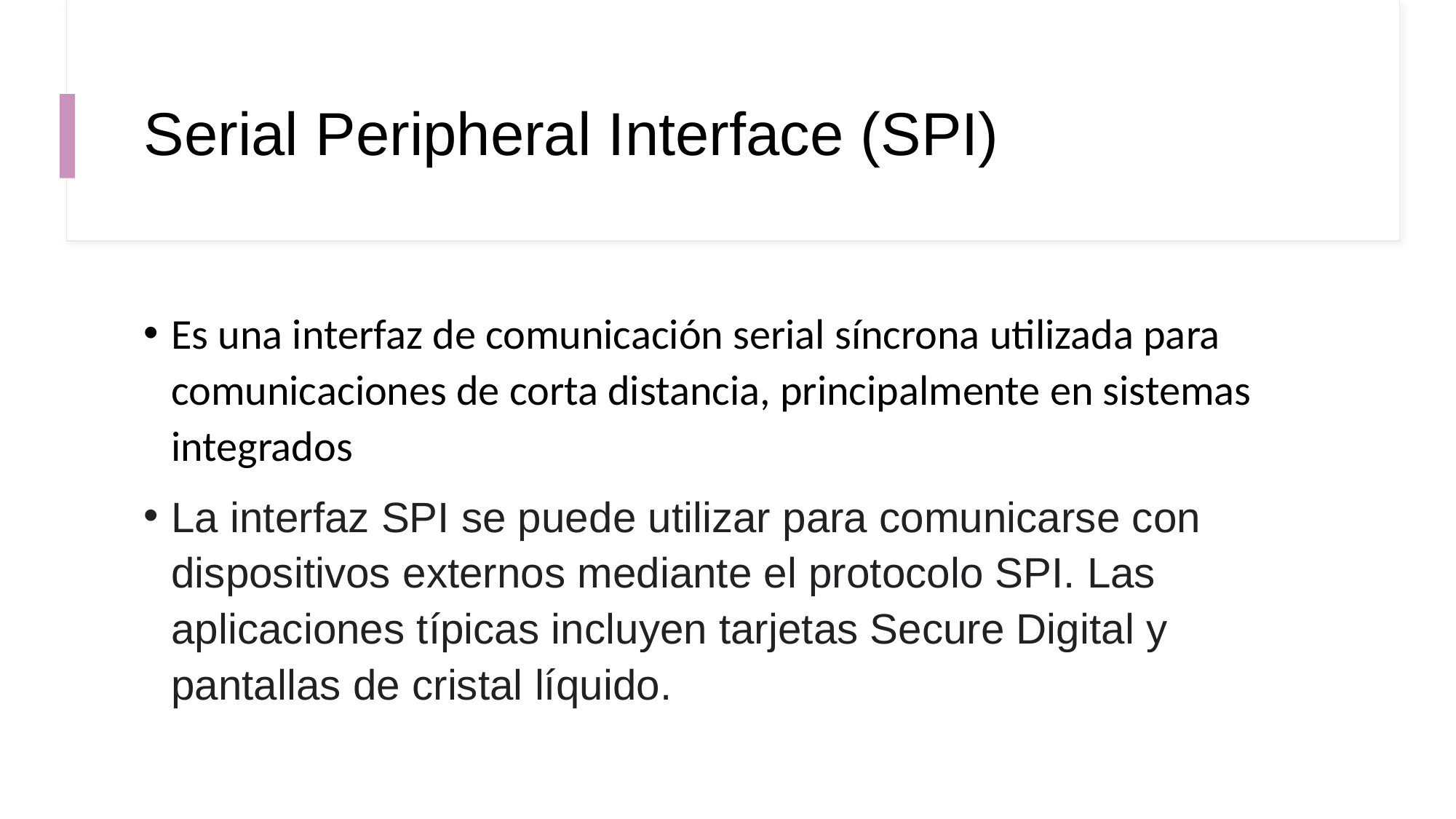

# Serial Peripheral Interface (SPI)
Es una interfaz de comunicación serial síncrona utilizada para comunicaciones de corta distancia, principalmente en sistemas integrados
La interfaz SPI se puede utilizar para comunicarse con dispositivos externos mediante el protocolo SPI. Las aplicaciones típicas incluyen tarjetas Secure Digital y pantallas de cristal líquido.